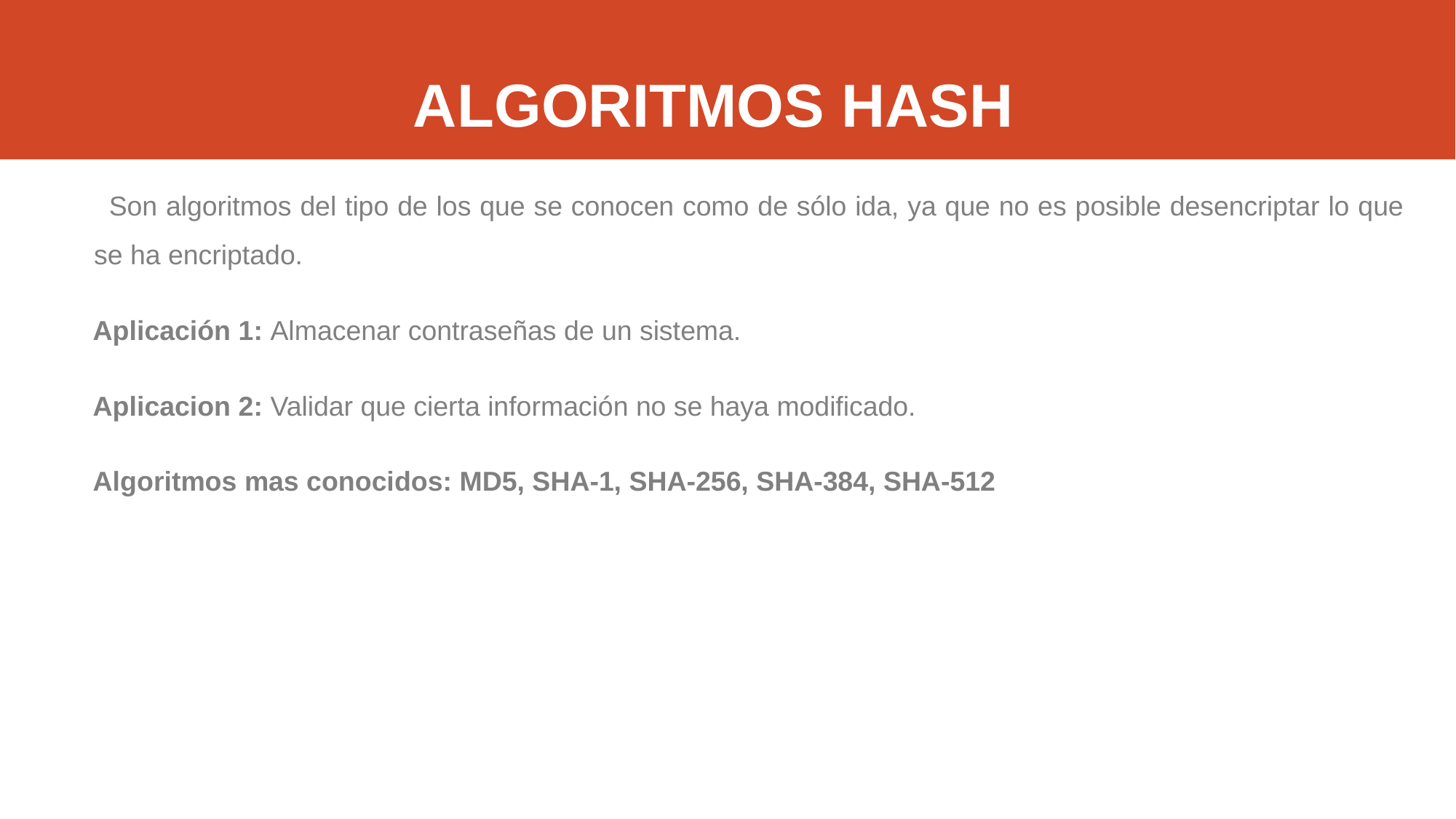

# ALGORITMOS HASH
        Son algoritmos del tipo de los que se conocen como de sólo ida, ya que no es posible desencriptar lo que se ha encriptado.
       Aplicación 1: Almacenar contraseñas de un sistema.
       Aplicacion 2: Validar que cierta información no se haya modificado.
       Algoritmos mas conocidos: MD5, SHA-1, SHA-256, SHA-384, SHA-512